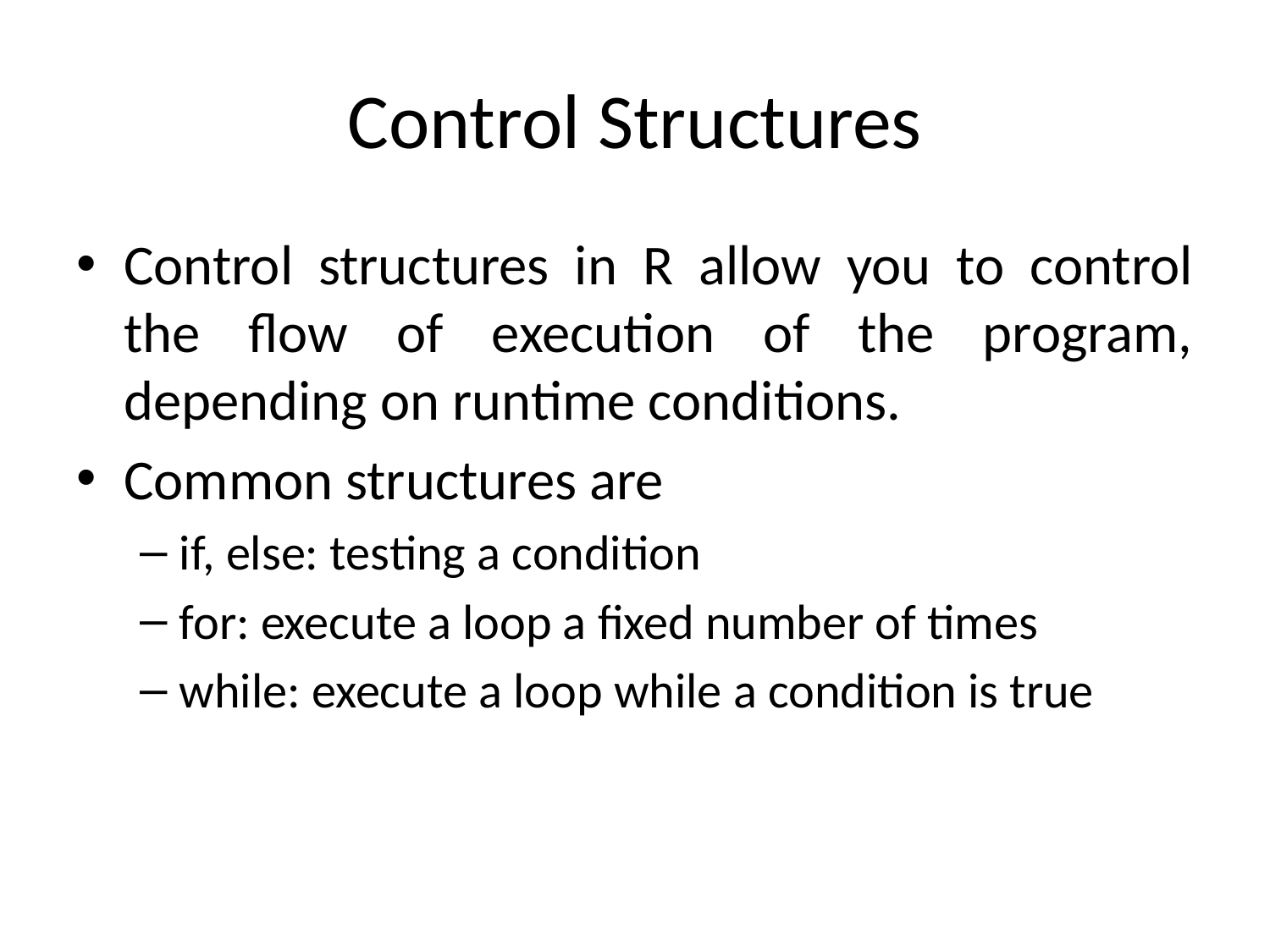

# Control Structures
Control structures in R allow you to control the ﬂow of execution of the program, depending on runtime conditions.
Common structures are
if, else: testing a condition
for: execute a loop a ﬁxed number of times
while: execute a loop while a condition is true